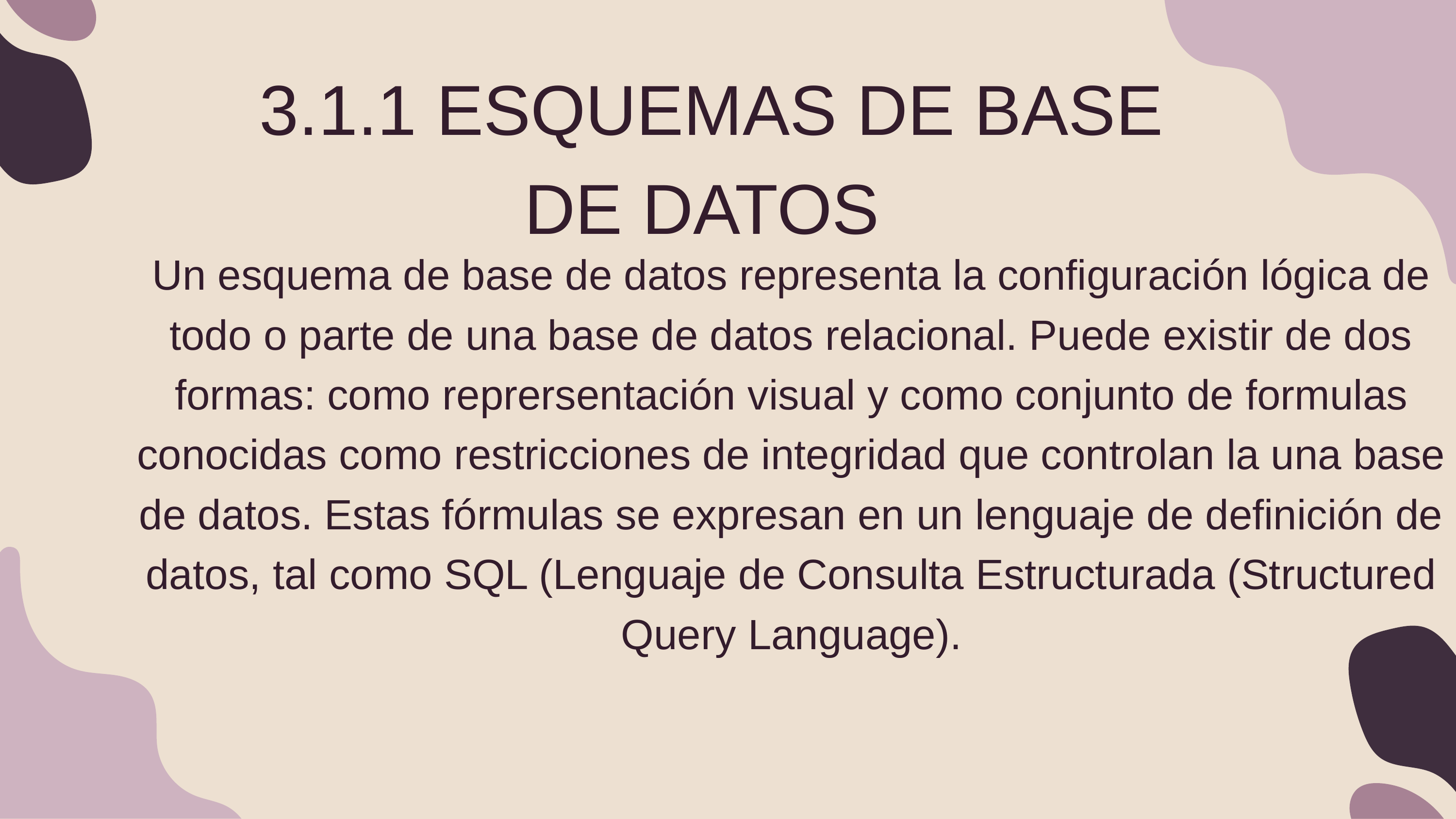

3.1.1 ESQUEMAS DE BASE DE DATOS
Un esquema de base de datos representa la configuración lógica de todo o parte de una base de datos relacional. Puede existir de dos formas: como reprersentación visual y como conjunto de formulas conocidas como restricciones de integridad que controlan la una base de datos. Estas fórmulas se expresan en un lenguaje de definición de datos, tal como SQL (Lenguaje de Consulta Estructurada (Structured Query Language).